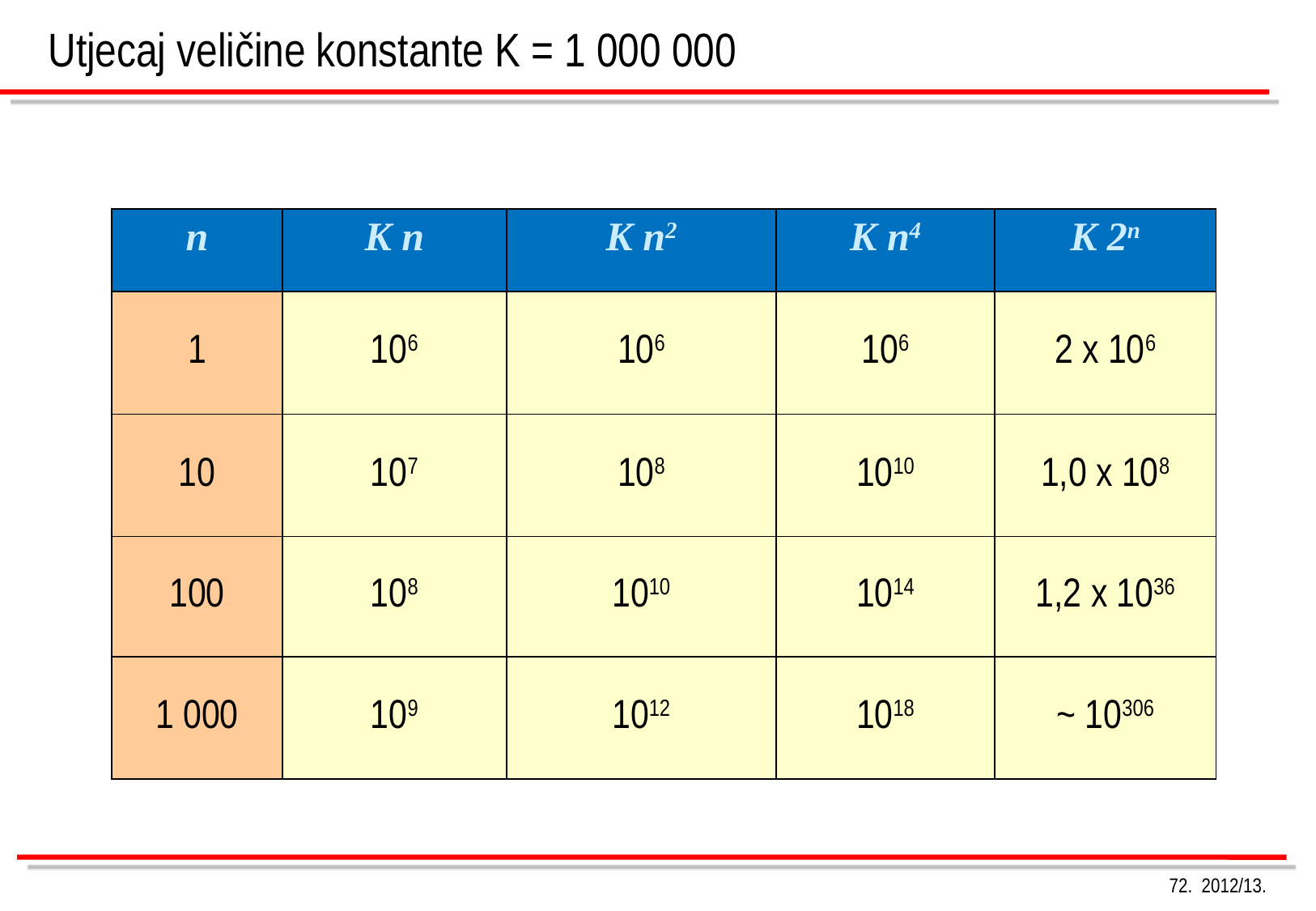

# Utjecaj veličine konstante K = 1 000 000
| n | K n | K n2 | K n4 | K 2n |
| --- | --- | --- | --- | --- |
| 1 | 106 | 106 | 106 | 2 x 106 |
| 10 | 107 | 108 | 1010 | 1,0 x 108 |
| 100 | 108 | 1010 | 1014 | 1,2 x 1036 |
| 1 000 | 109 | 1012 | 1018 | ~ 10306 |
72.  2012/13.